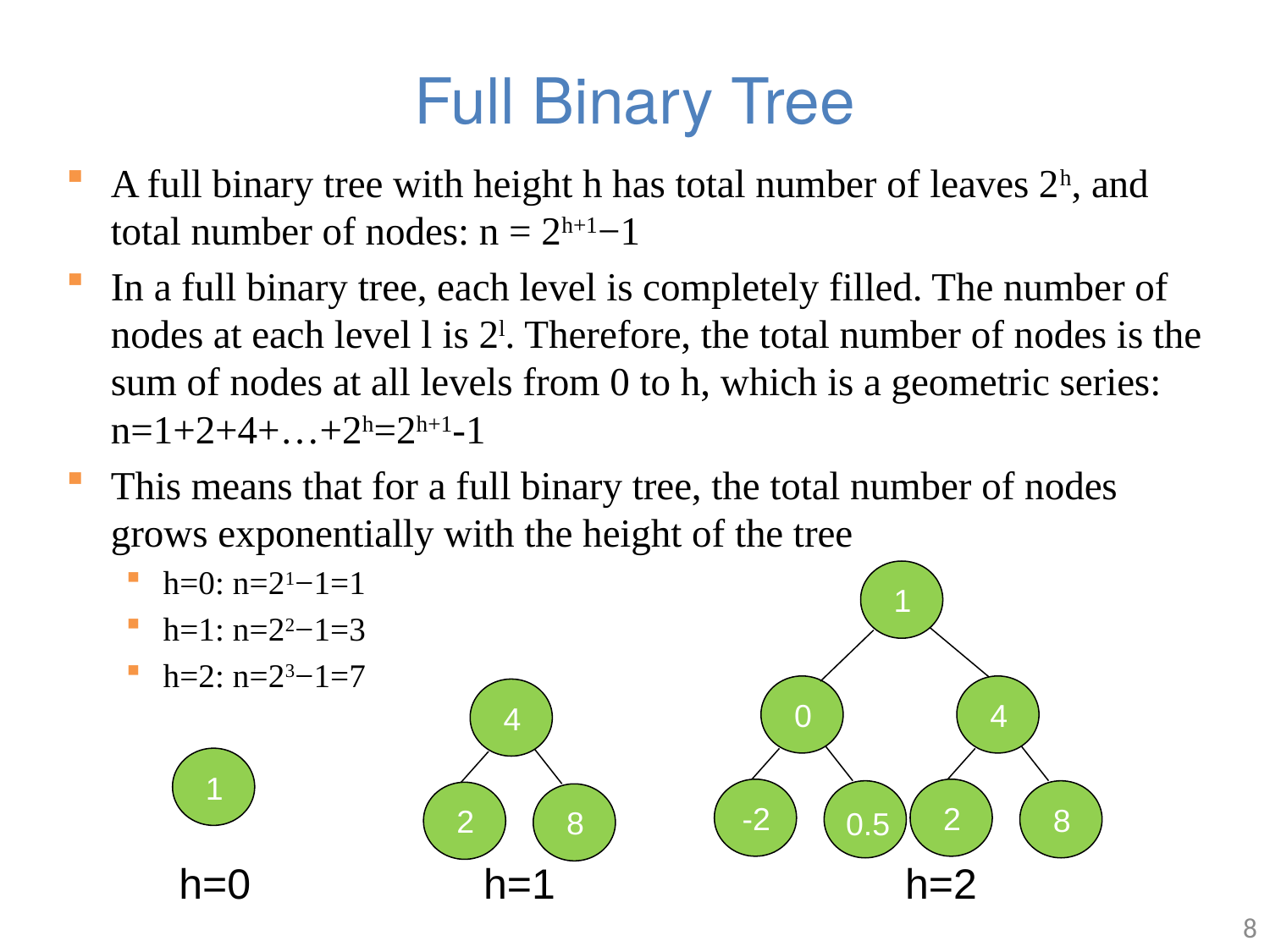

# Full Binary Tree
A full binary tree with height h has total number of leaves 2h, and total number of nodes: n = 2h+1−1
In a full binary tree, each level is completely filled. The number of nodes at each level l is 2l. Therefore, the total number of nodes is the sum of nodes at all levels from 0 to h, which is a geometric series: n=1+2+4+…+2h=2h+1-1
This means that for a full binary tree, the total number of nodes grows exponentially with the height of the tree
h=0: n=21−1=1
h=1: n=22−1=3
h=2: n=23−1=7

1

0
4
4

1

-2
2
8
2
8
0.5
h=0
h=1
h=2
8